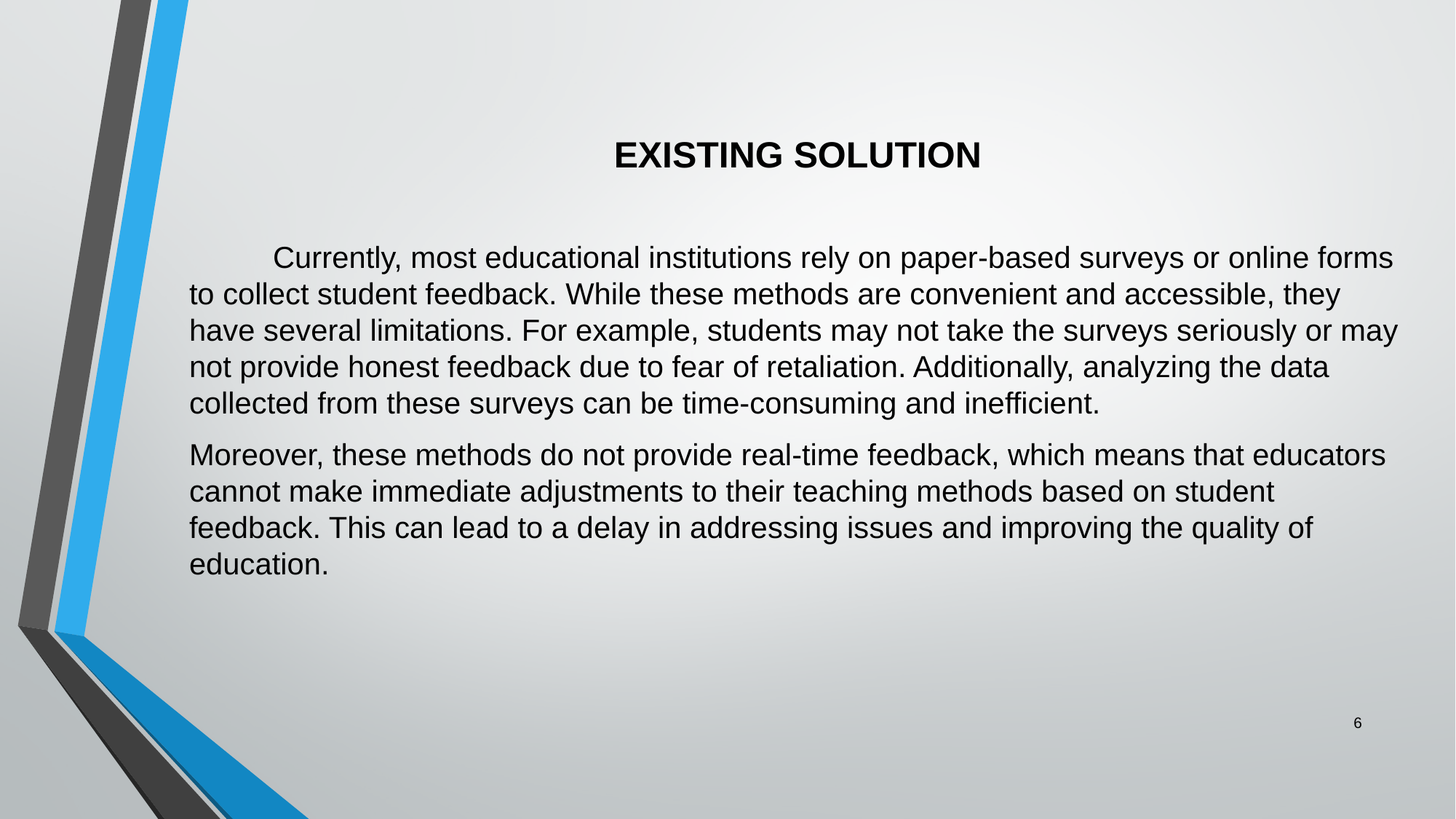

EXISTING SOLUTION

          Currently, most educational institutions rely on paper-based surveys or online forms to collect student feedback. While these methods are convenient and accessible, they have several limitations. For example, students may not take the surveys seriously or may not provide honest feedback due to fear of retaliation. Additionally, analyzing the data collected from these surveys can be time-consuming and inefficient.
Moreover, these methods do not provide real-time feedback, which means that educators cannot make immediate adjustments to their teaching methods based on student feedback. This can lead to a delay in addressing issues and improving the quality of education.

6